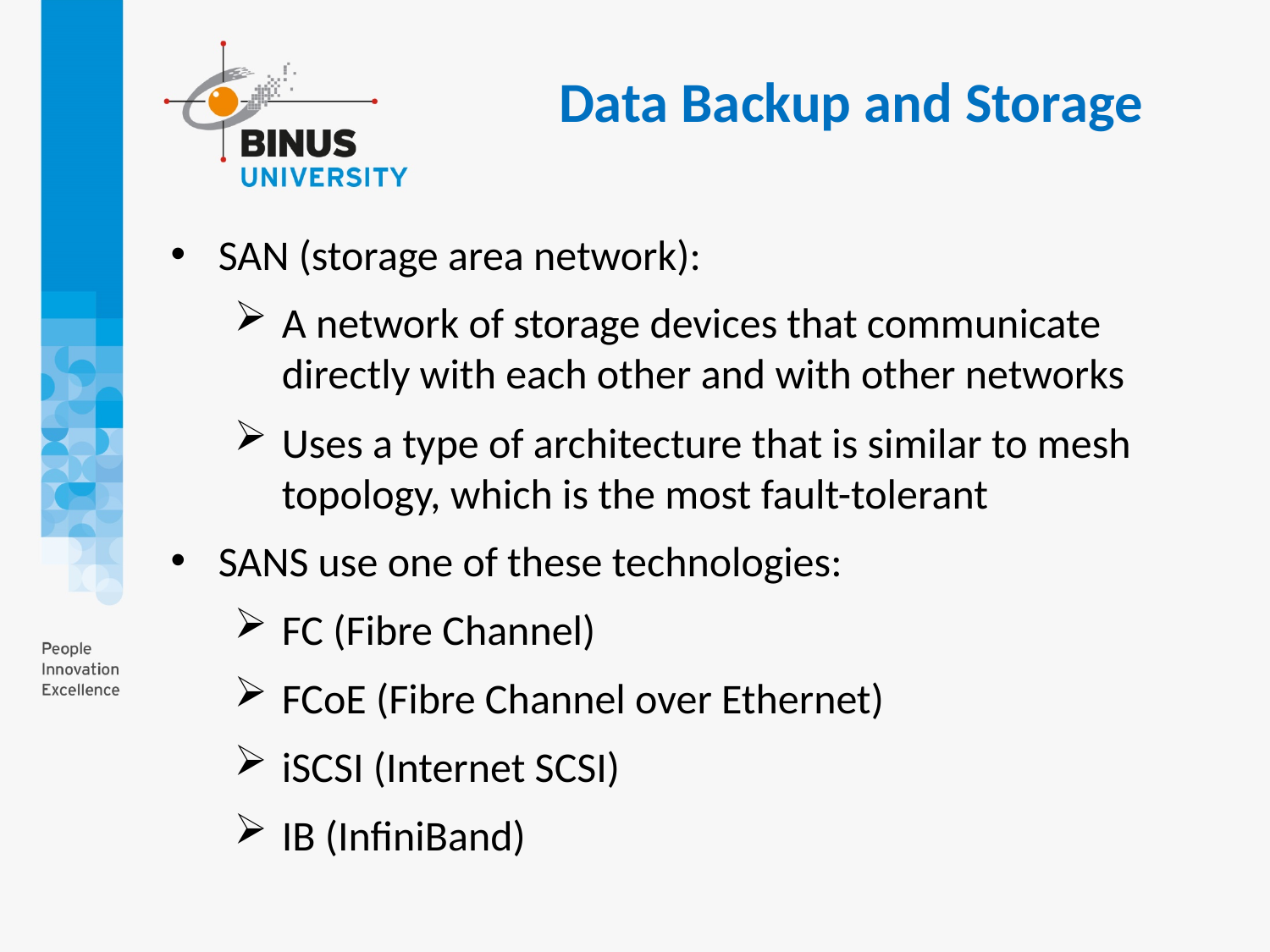

Data Backup and Storage
SAN (storage area network):
A network of storage devices that communicate directly with each other and with other networks
Uses a type of architecture that is similar to mesh topology, which is the most fault-tolerant
SANS use one of these technologies:
FC (Fibre Channel)
FCoE (Fibre Channel over Ethernet)
iSCSI (Internet SCSI)
IB (InfiniBand)